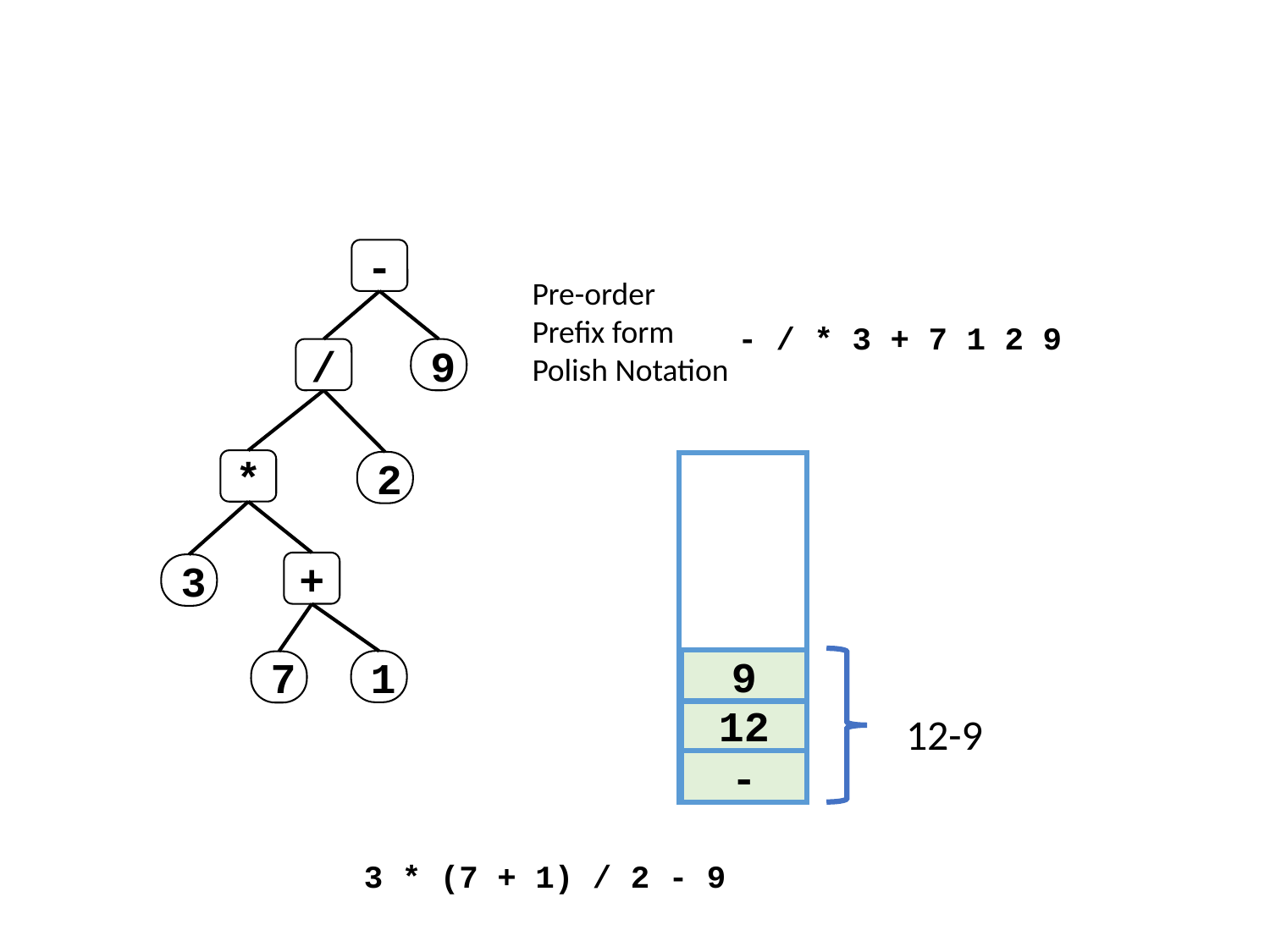

#
-
Pre-order
Prefix form
Polish Notation
- / * 3 + 7 1 2 9
/
9
*
2

+
3

9
1
7
12
12-9
-
3 * (7 + 1) / 2 - 9